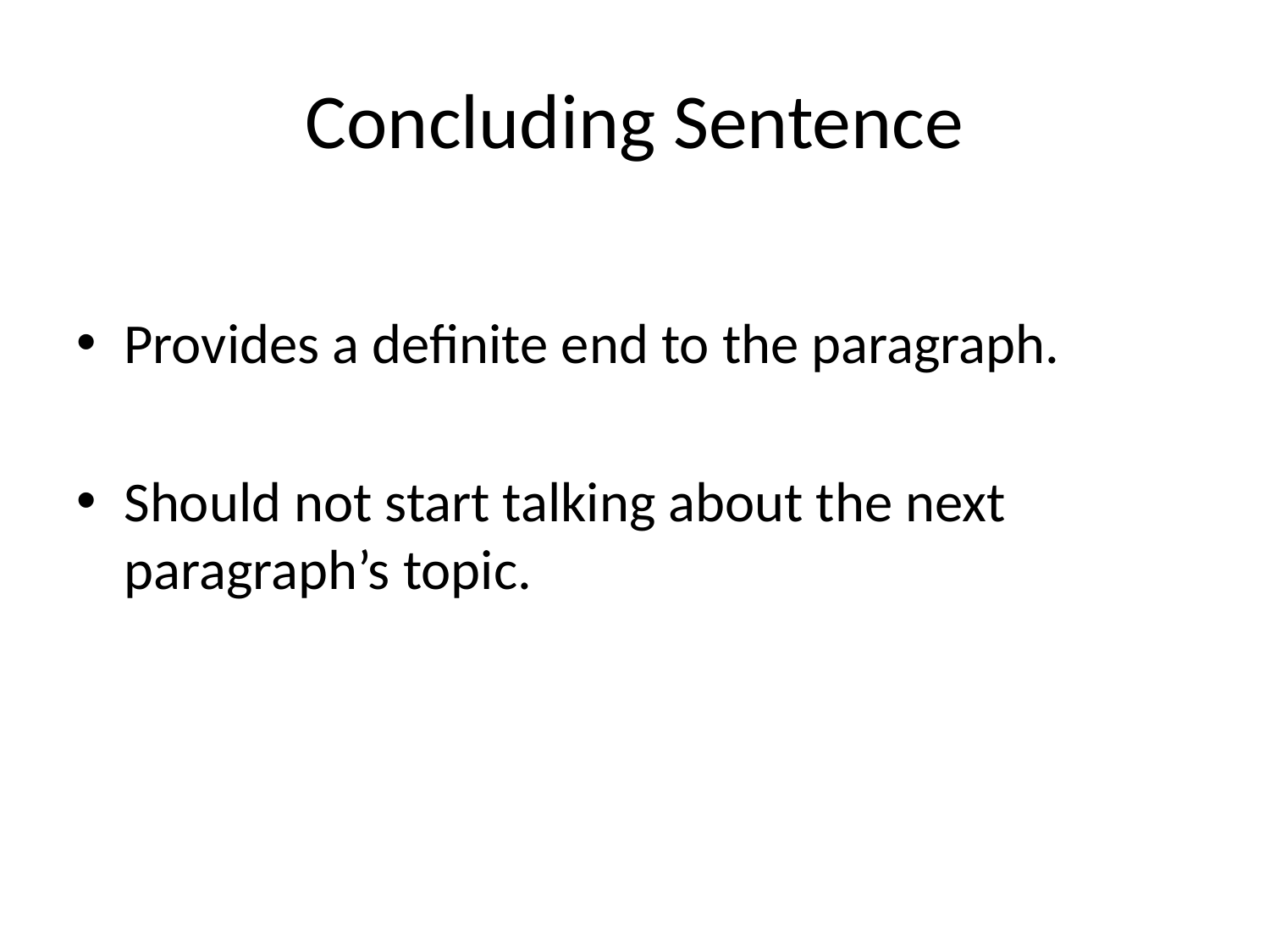

# Concluding Sentence

Provides a definite end to the paragraph.

Should not start talking about the next paragraph’s topic.